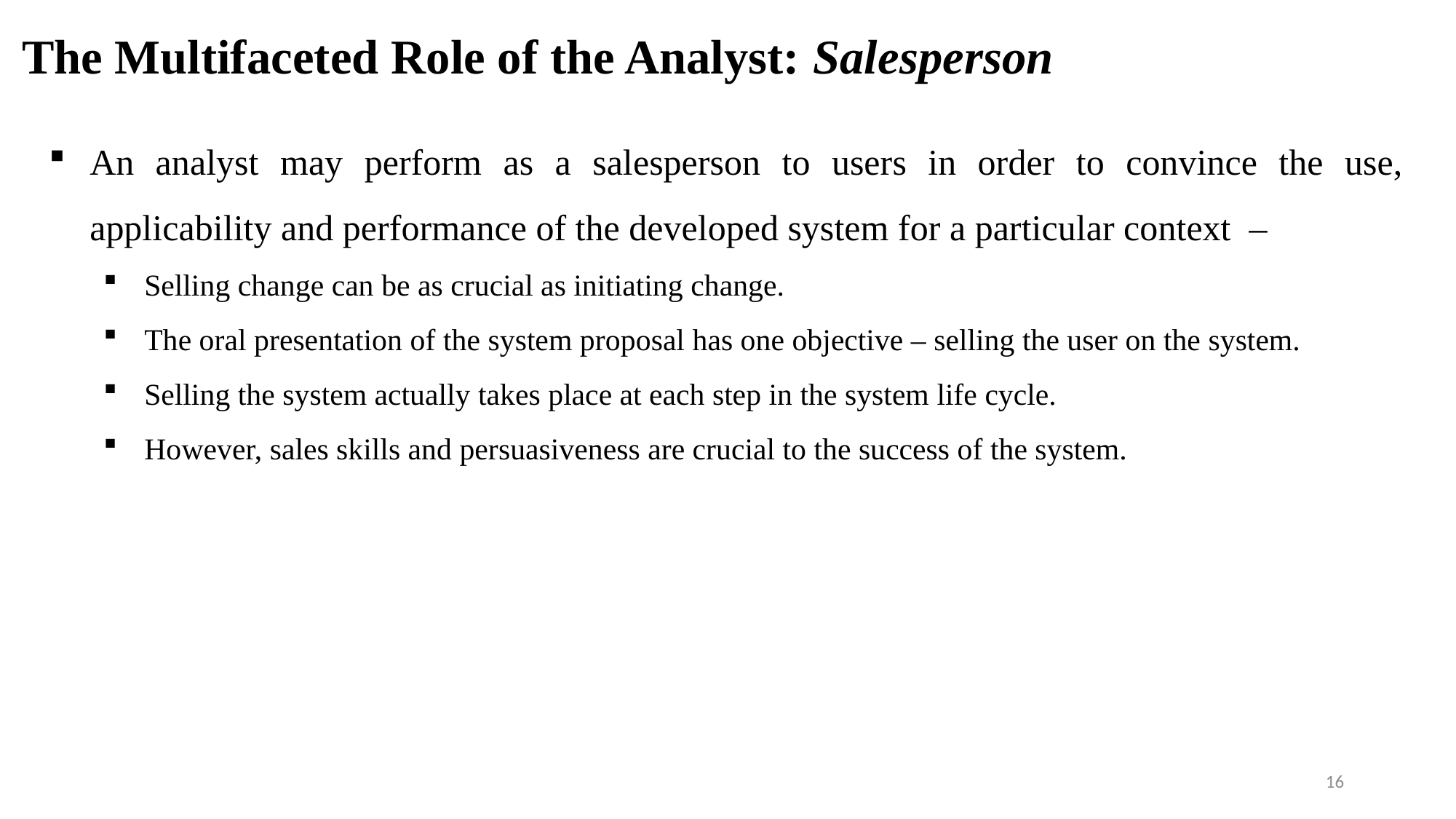

# The Multifaceted Role of the Analyst: Salesperson
An analyst may perform as a salesperson to users in order to convince the use, applicability and performance of the developed system for a particular context  –
Selling change can be as crucial as initiating change.
The oral presentation of the system proposal has one objective – selling the user on the system.
Selling the system actually takes place at each step in the system life cycle.
However, sales skills and persuasiveness are crucial to the success of the system.

16